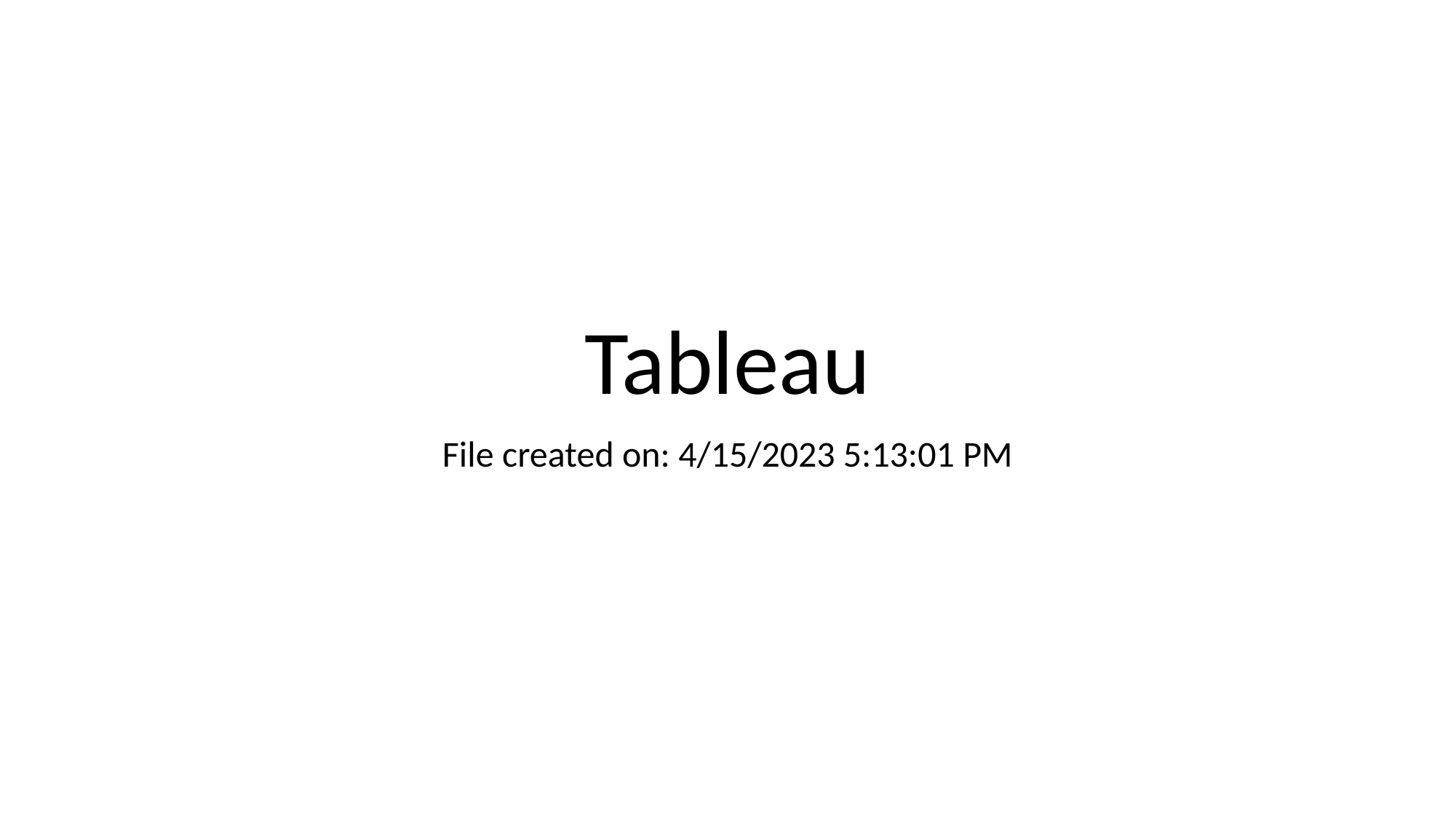

# Tableau
File created on: 4/15/2023 5:13:01 PM